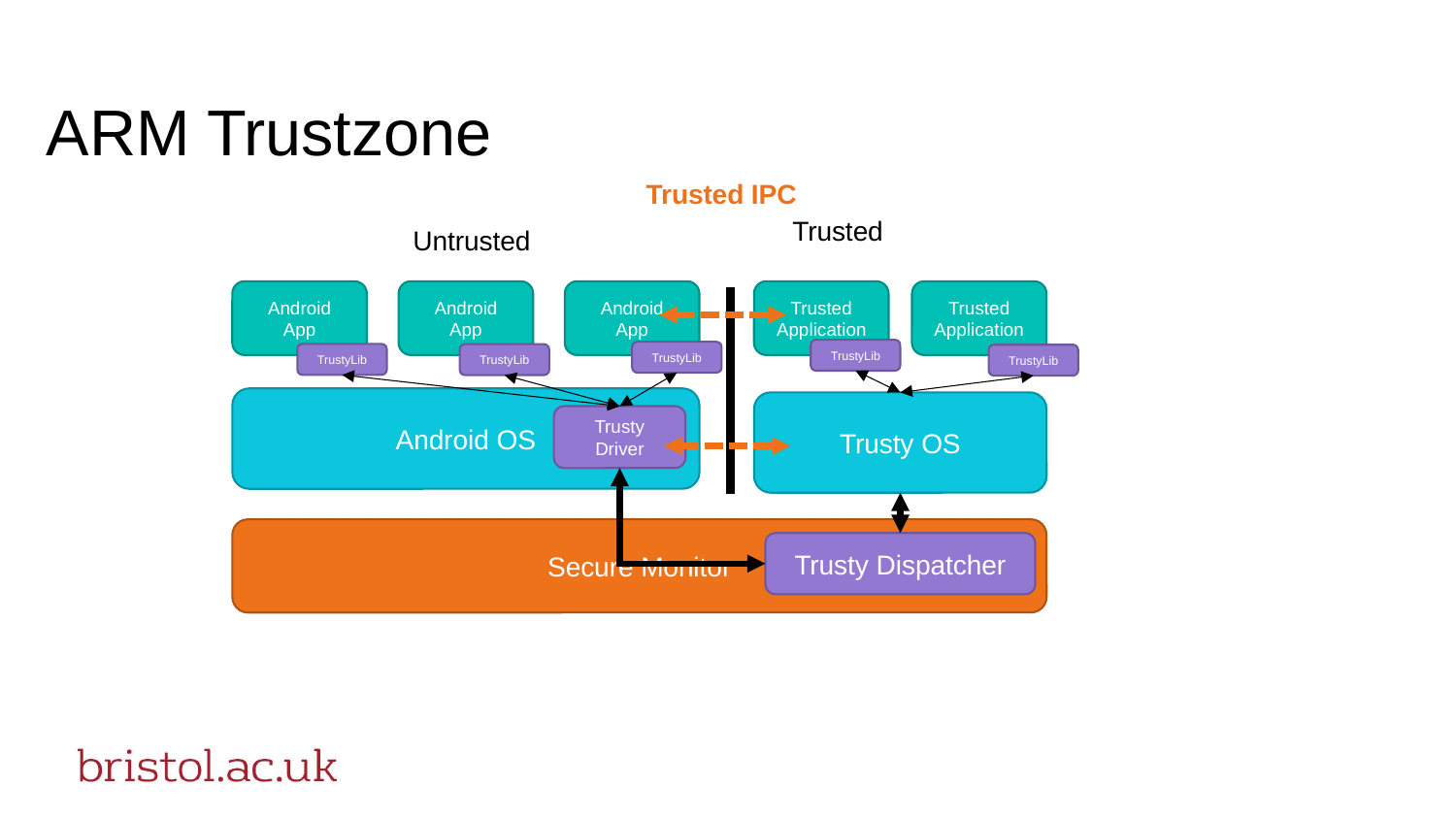

# ARM Trustzone
Trusted IPC
Trusted
Untrusted
Trusted Application
Android App
Trusted Application
Android App
Android App

TrustyLib
TrustyLib
TrustyLib
TrustyLib
TrustyLib
Android OS
Trusty OS
Trusty Driver
Secure Monitor
Trusty Dispatcher